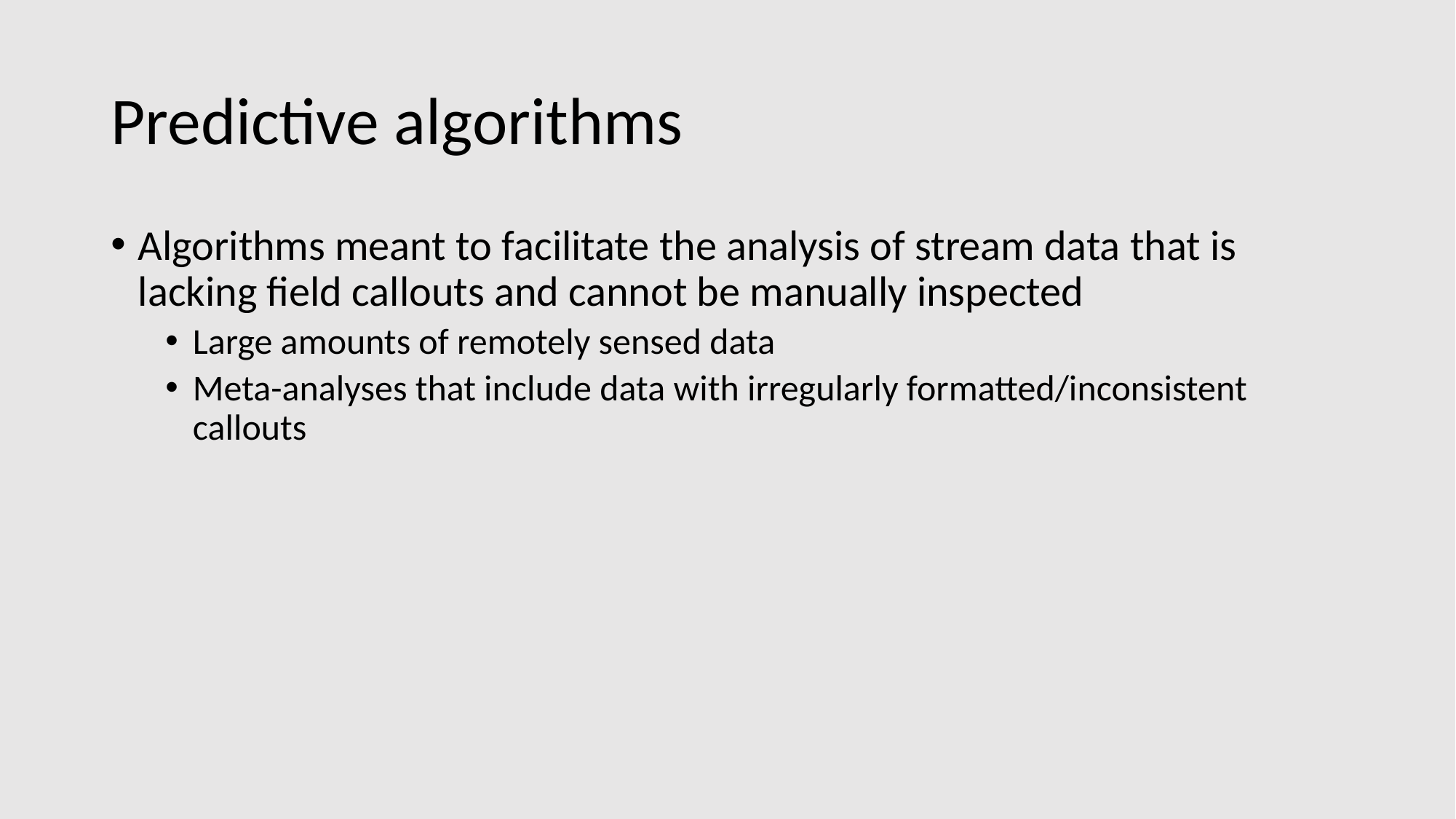

# Predictive algorithms
Algorithms meant to facilitate the analysis of stream data that is lacking field callouts and cannot be manually inspected
Large amounts of remotely sensed data
Meta-analyses that include data with irregularly formatted/inconsistent callouts